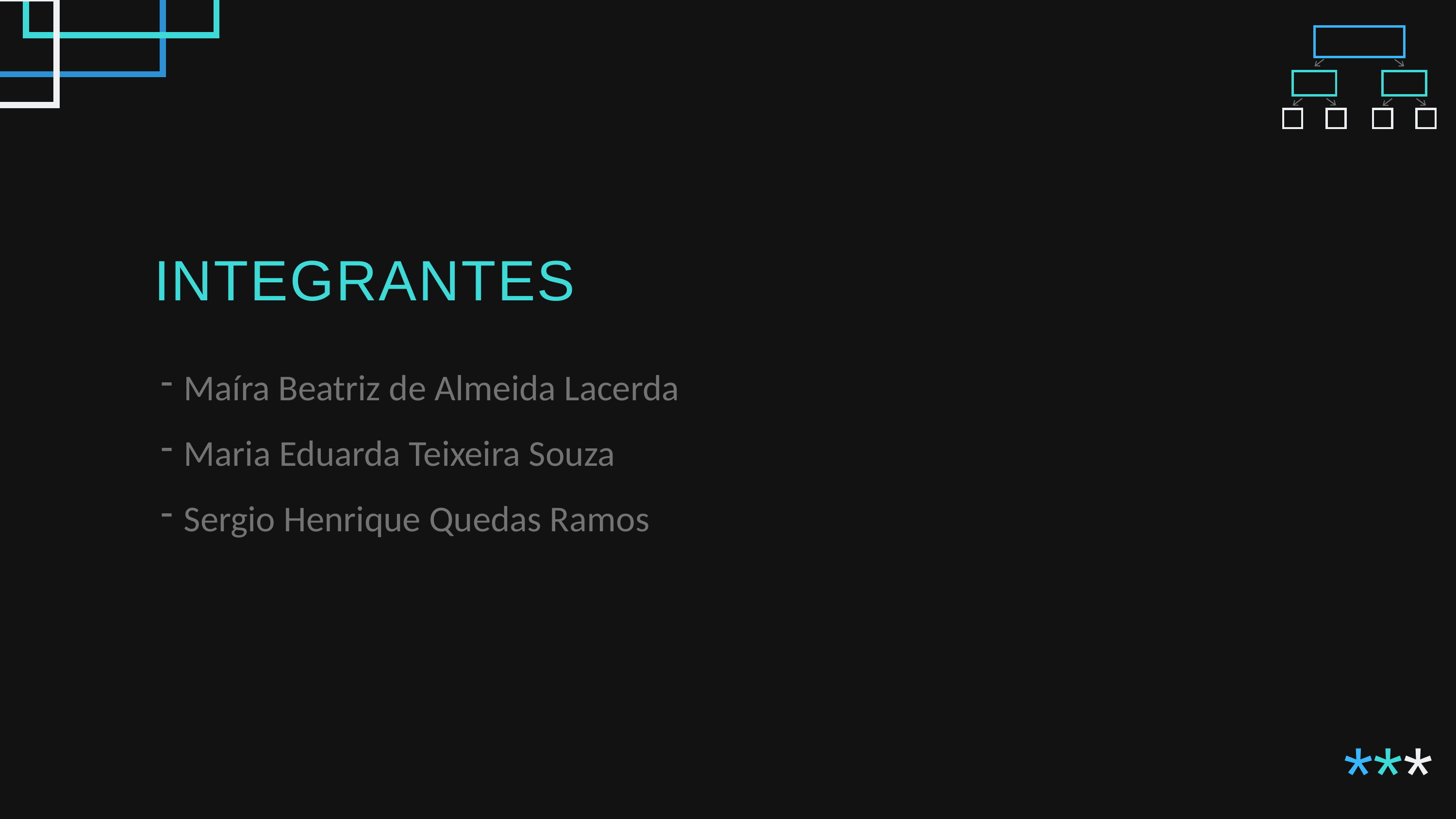

INTEGRANTES
Maíra Beatriz de Almeida Lacerda
Maria Eduarda Teixeira Souza
Sergio Henrique Quedas Ramos
***